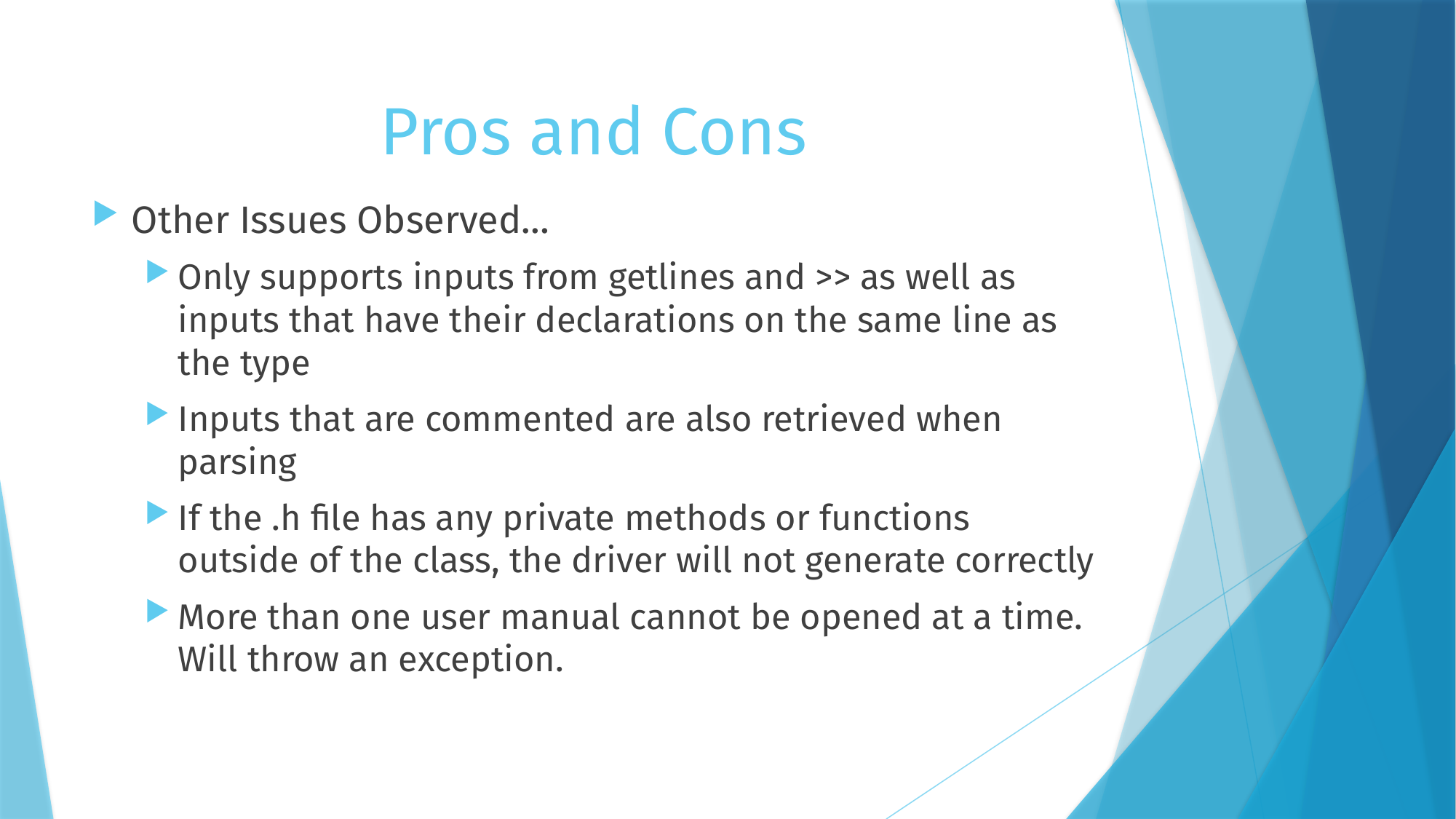

# Pros and Cons
Other Issues Observed…
Only supports inputs from getlines and >> as well as inputs that have their declarations on the same line as the type
Inputs that are commented are also retrieved when parsing
If the .h file has any private methods or functions outside of the class, the driver will not generate correctly
More than one user manual cannot be opened at a time. Will throw an exception.